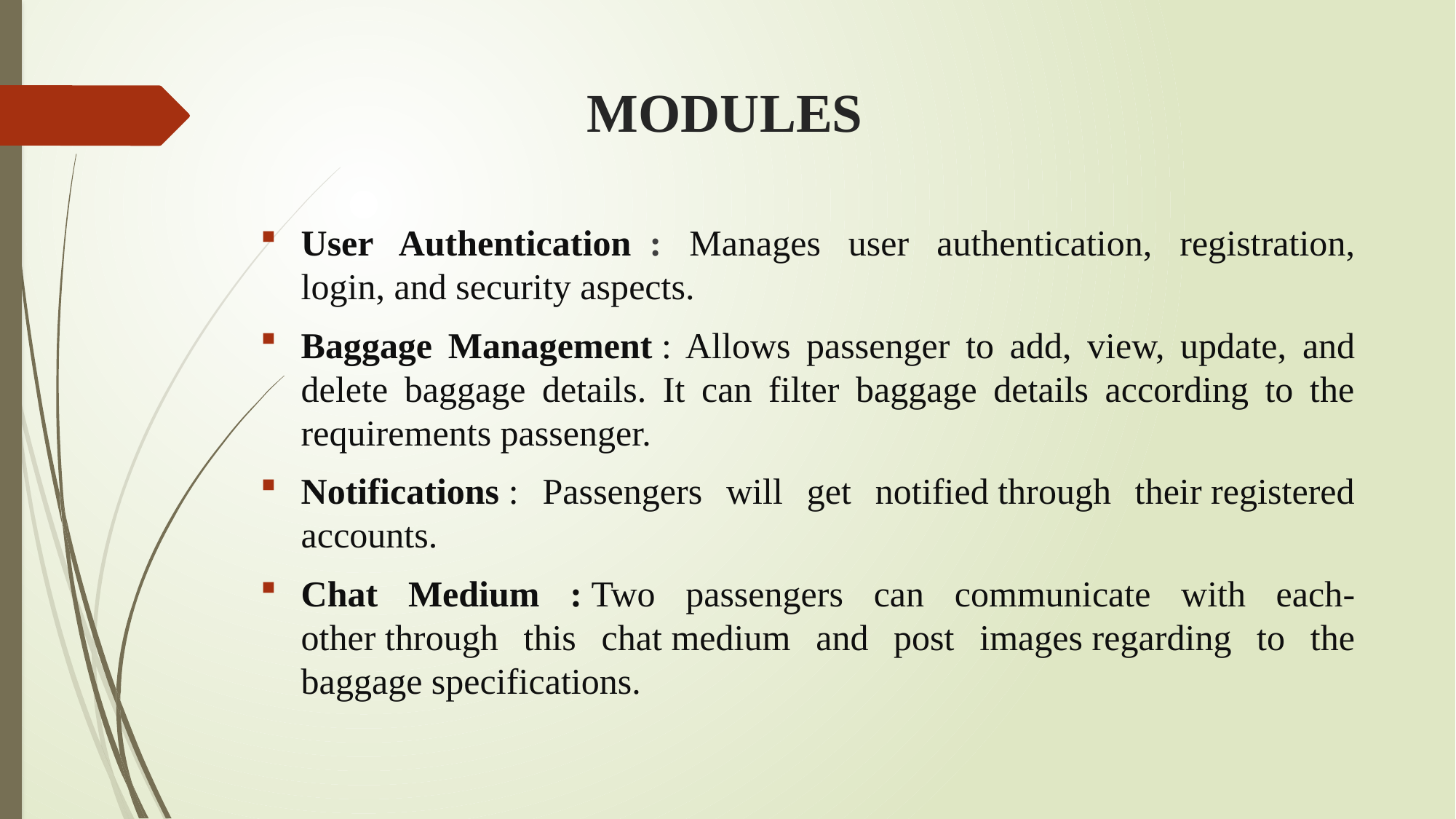

# MODULES
User Authentication  : Manages user authentication, registration, login, and security aspects.
Baggage Management : Allows passenger to add, view, update, and delete baggage details. It can filter baggage details according to the requirements passenger.
Notifications : Passengers will get notified through their registered accounts.
Chat Medium : Two passengers can communicate with each-other through this chat medium and post images regarding to the baggage specifications.